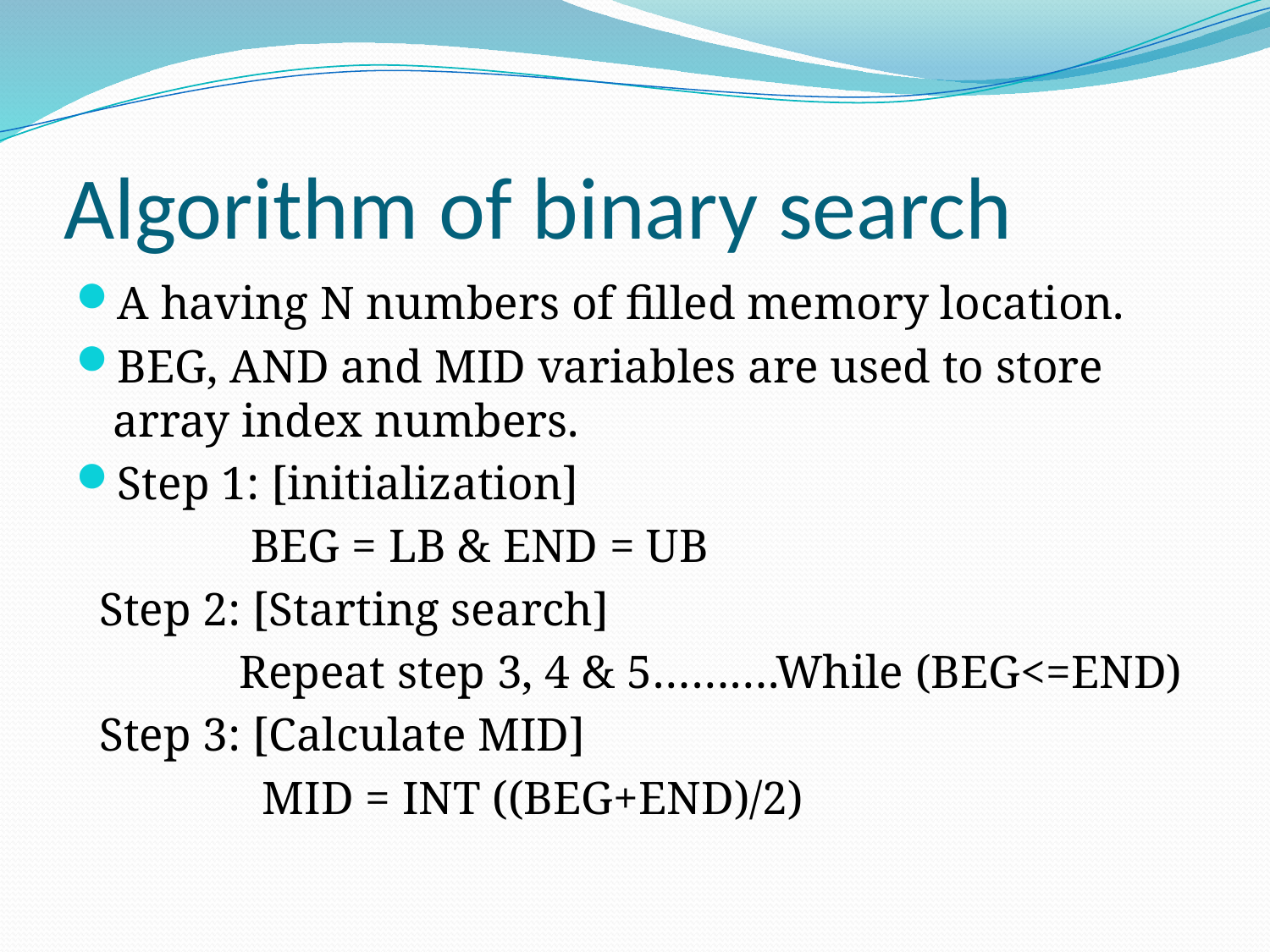

# Algorithm of binary search
A having N numbers of filled memory location.
BEG, AND and MID variables are used to store array index numbers.
Step 1: [initialization]
               BEG = LB & END = UB
  Step 2: [Starting search]
              Repeat step 3, 4 & 5……….While (BEG<=END)
  Step 3: [Calculate MID]
                MID = INT ((BEG+END)/2)